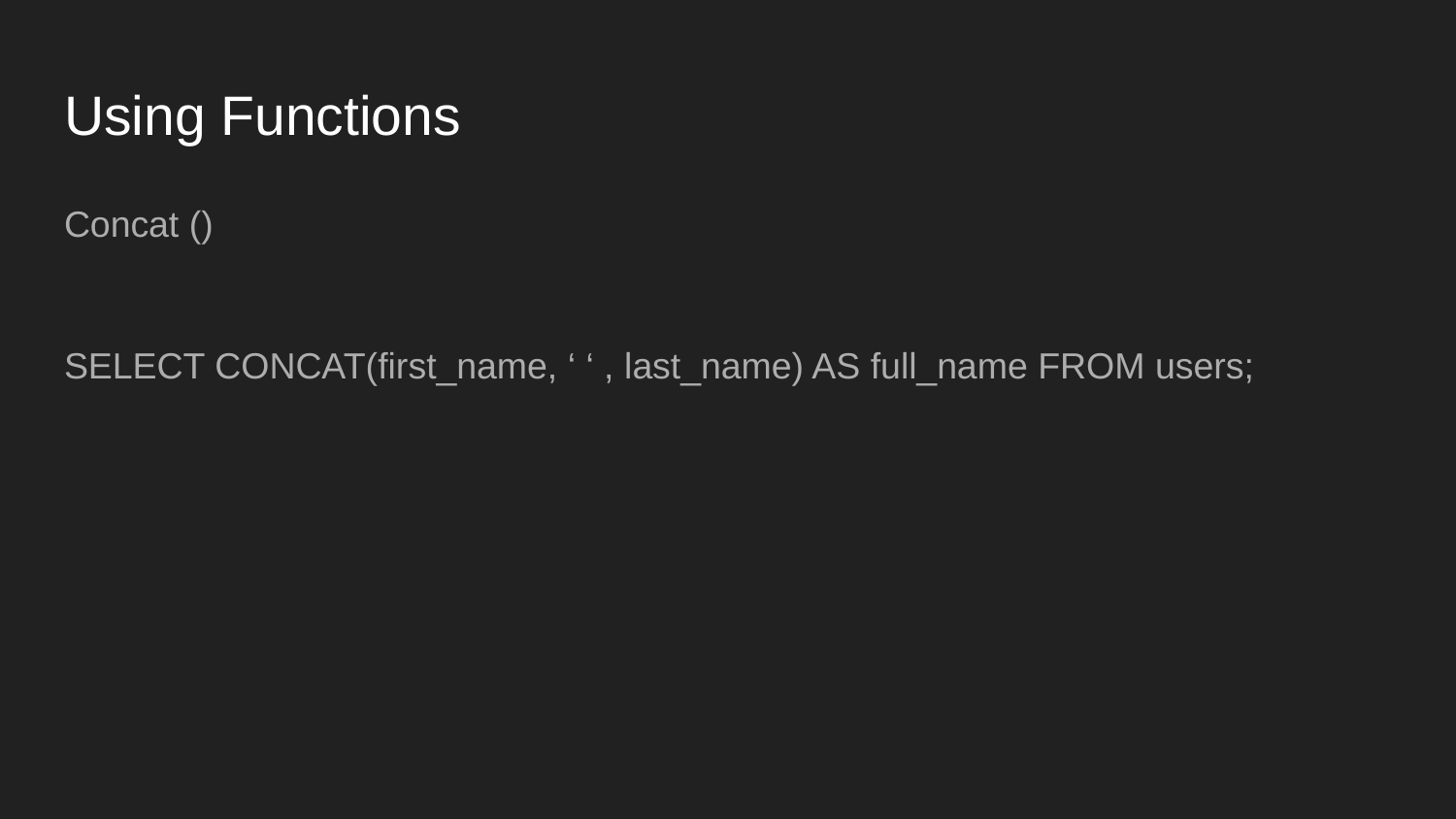

# Using Functions
Concat ()

SELECT CONCAT(first_name, ‘ ‘ , last_name) AS full_name FROM users;